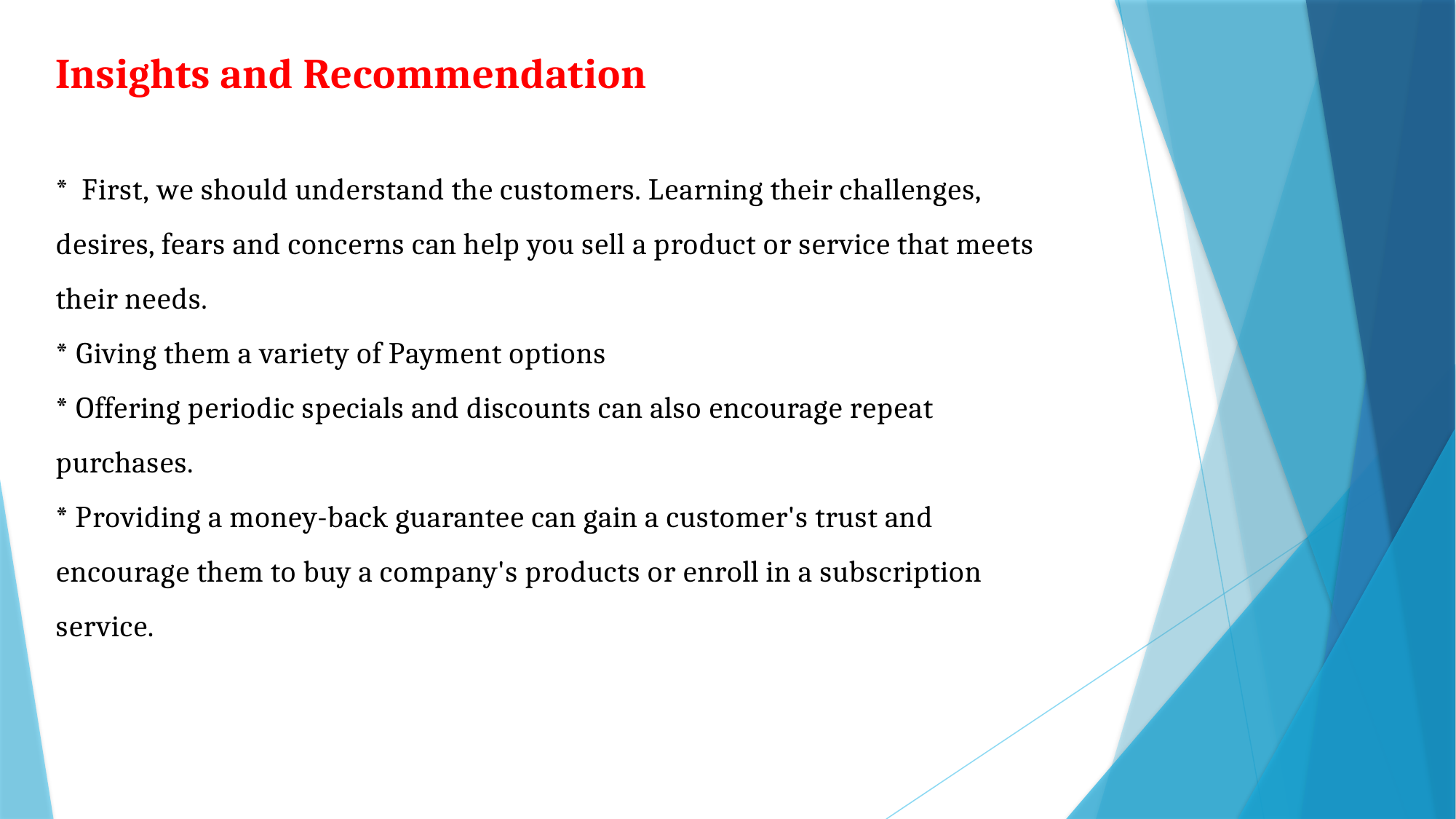

# Insights and Recommendation *  First, we should understand the customers. Learning their challenges, desires, fears and concerns can help you sell a product or service that meets their needs. * Giving them a variety of Payment options * Offering periodic specials and discounts can also encourage repeat purchases. * Providing a money-back guarantee can gain a customer's trust and encourage them to buy a company's products or enroll in a subscription service.